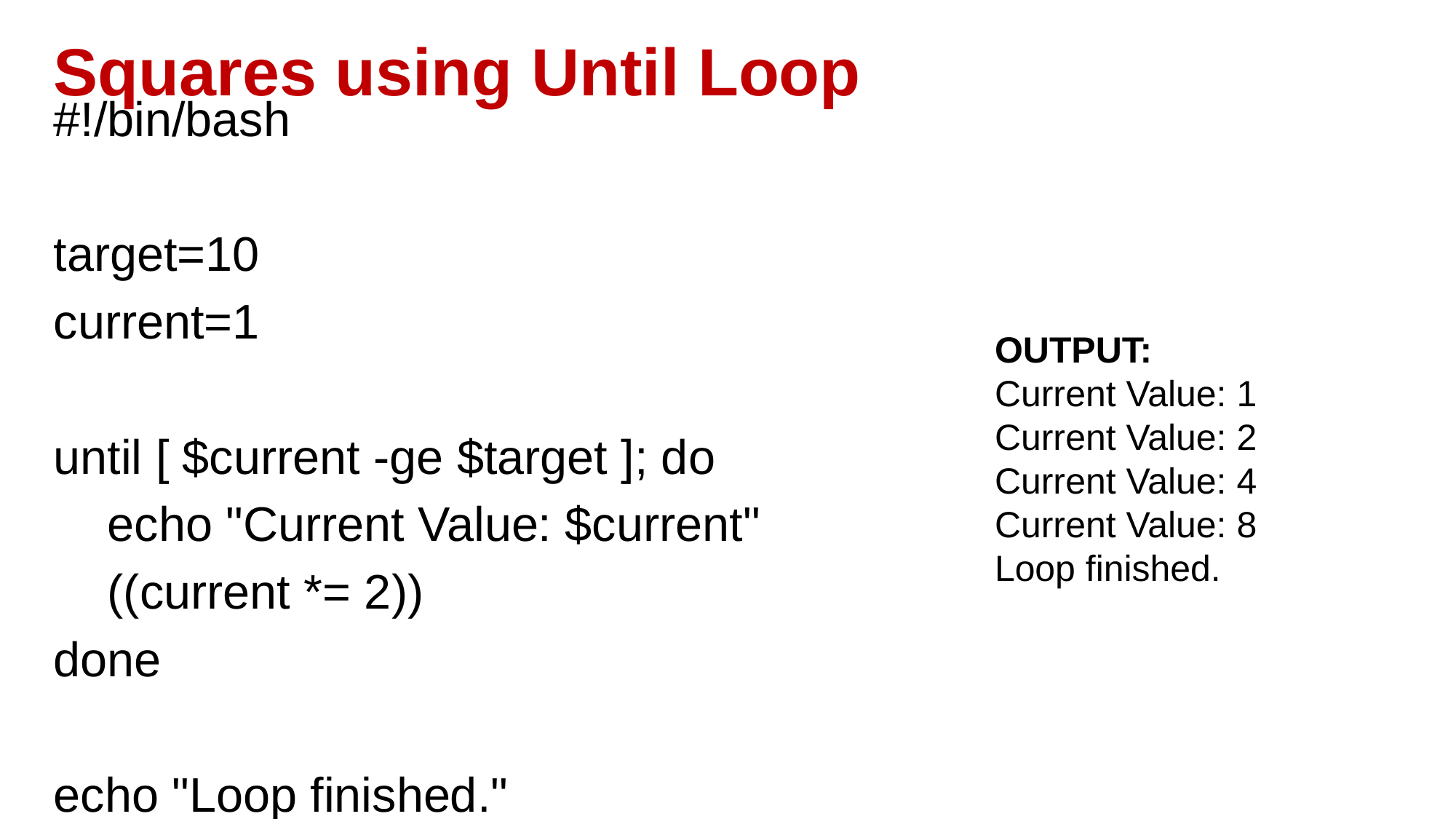

# Squares using Until Loop
#!/bin/bash

target=10
current=1

until [ $current -ge $target ]; do
    echo "Current Value: $current"
    ((current *= 2))
done

echo "Loop finished."
OUTPUT:
Current Value: 1
Current Value: 2
Current Value: 4
Current Value: 8
Loop finished.